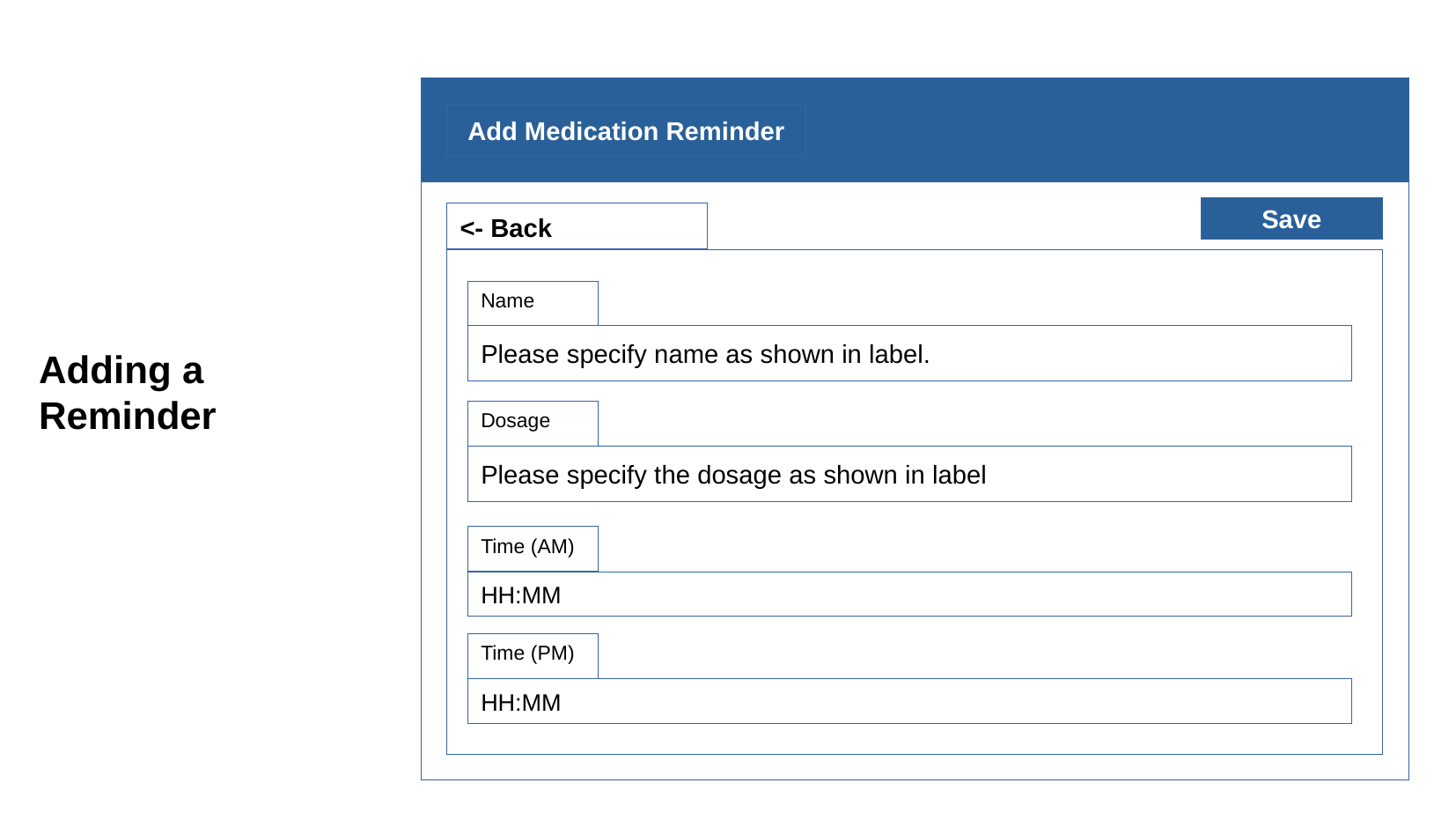

Add Medication Reminder
Save
<- Back

Name
Please specify name as shown in label.
Adding a Reminder
Dosage
Please specify the dosage as shown in label
Time (AM)
HH:MM
Time (PM)
HH:MM